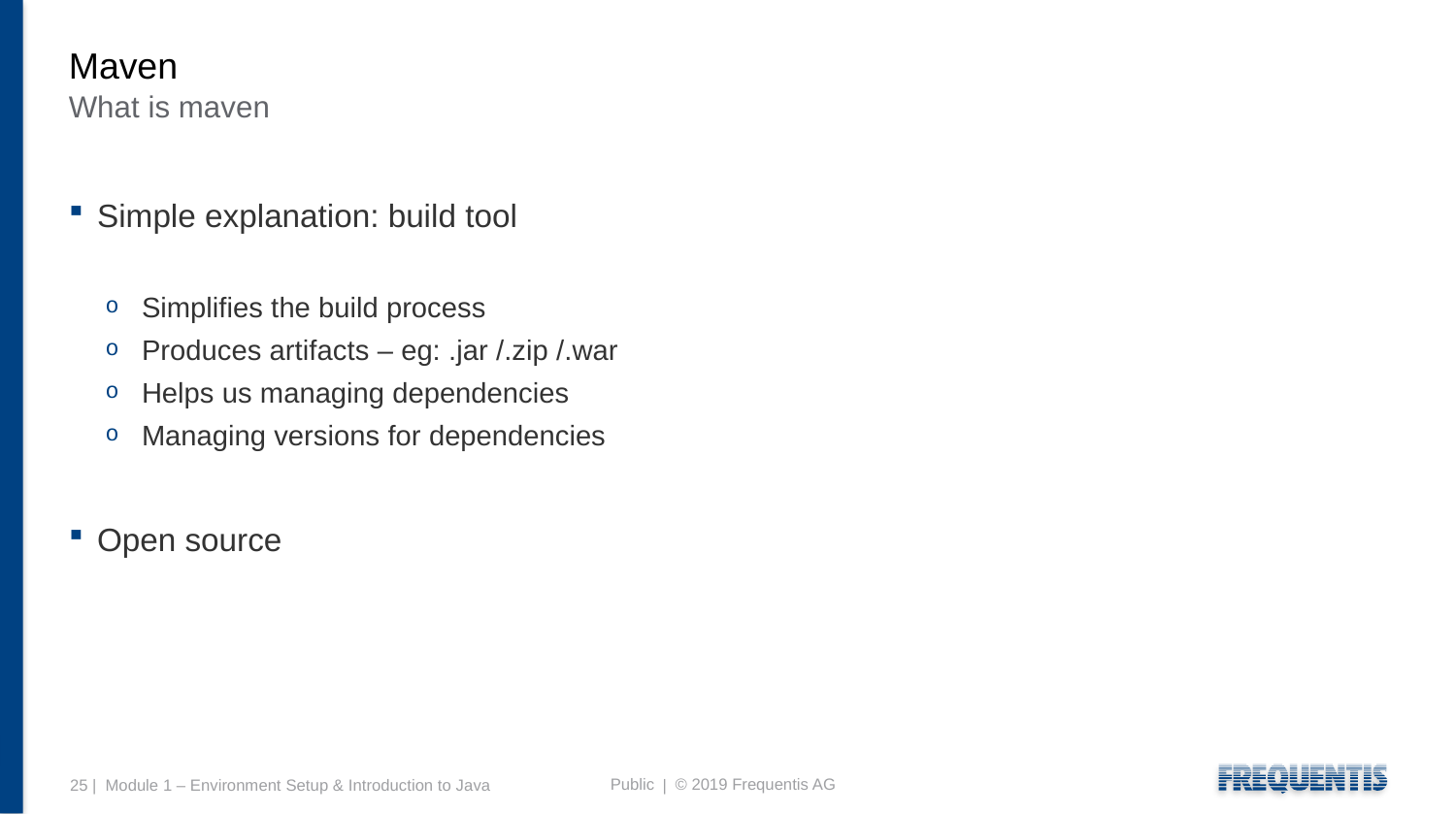

# Maven
What is maven

Simple explanation: build tool

Simplifies the build process
Produces artifacts – eg: .jar /.zip /.war
Helps us managing dependencies
Managing versions for dependencies

Open source